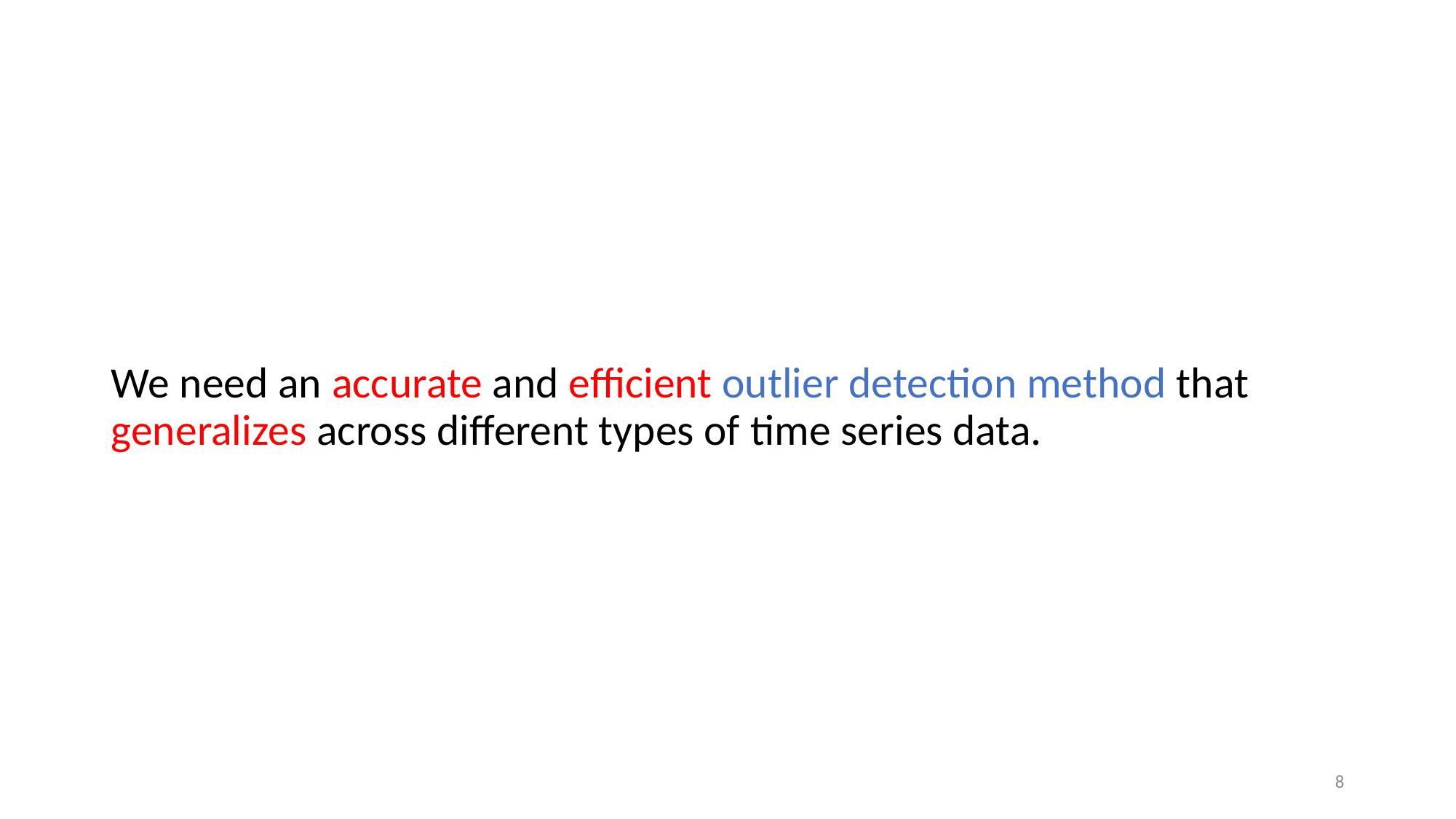

# We need an accurate and efficient outlier detection method that generalizes across different types of time series data.
8